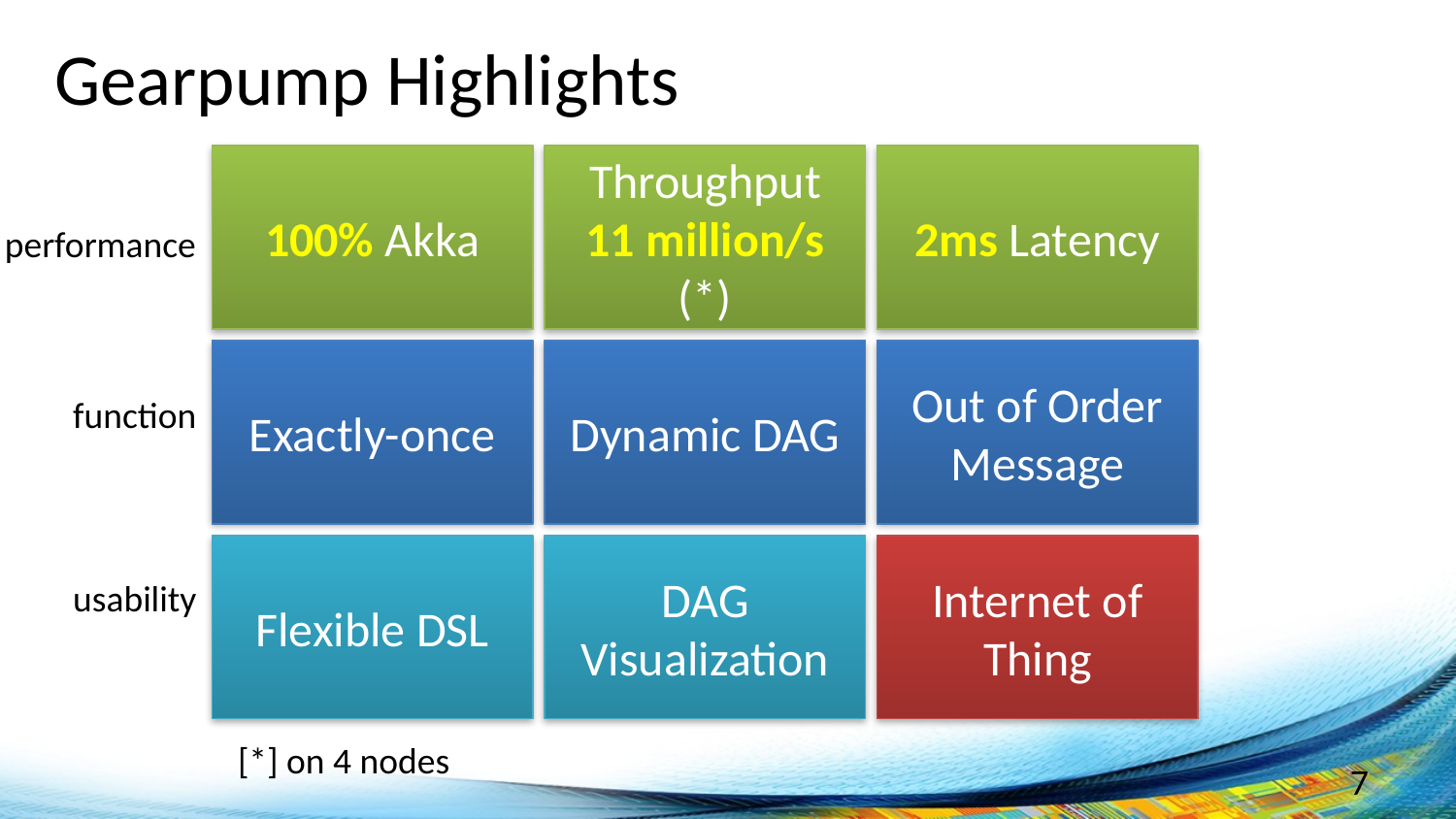

# Gearpump Highlights
100% Akka
Throughput
11 million/s (*)
2ms Latency
performance
Exactly-once
Dynamic DAG
Out of Order
Message
function
Flexible DSL
DAG
Visualization
Internet of Thing
usability
[*] on 4 nodes
7